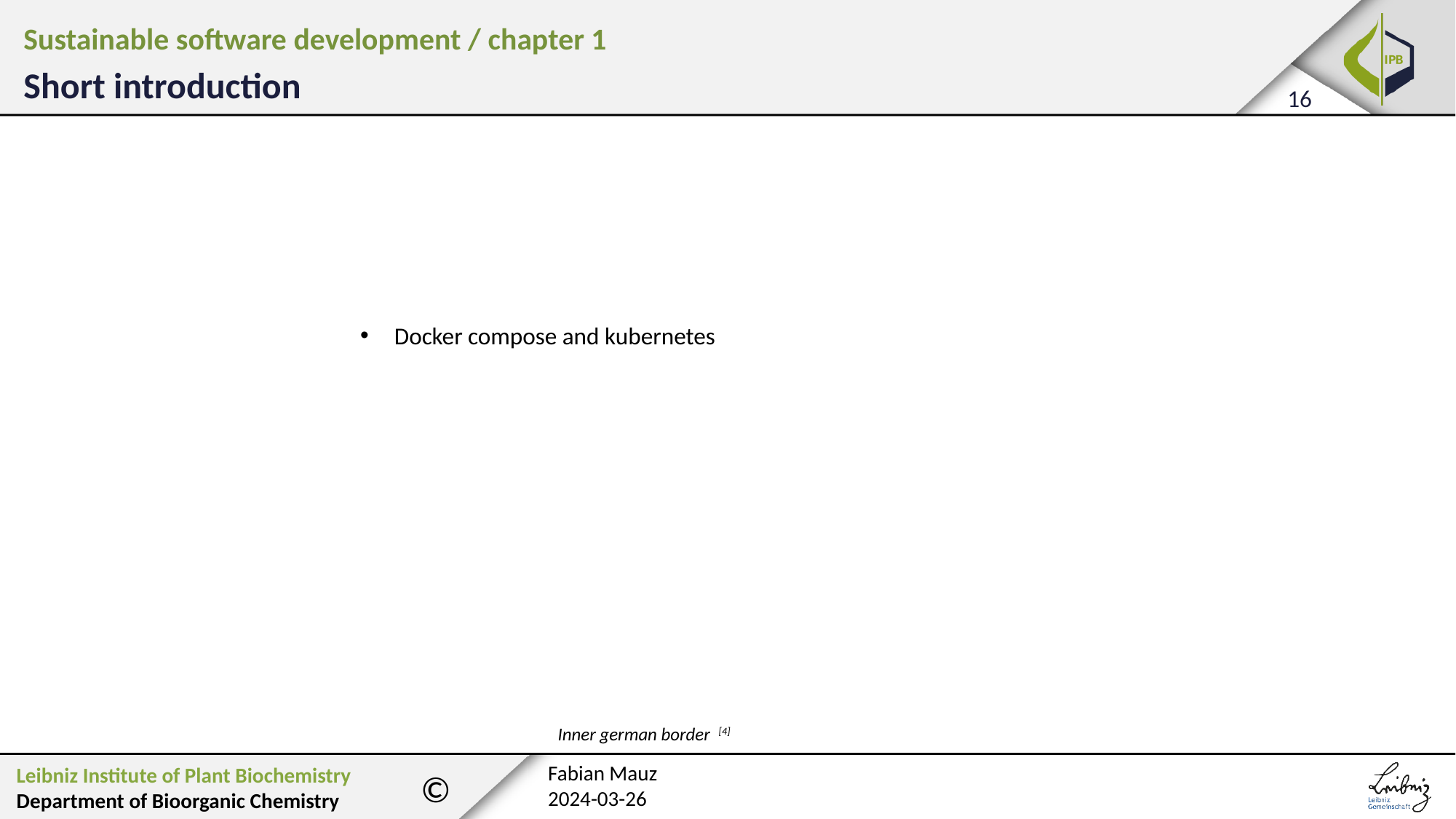

Sustainable software development / chapter 1

Short introduction

Docker compose and kubernetes

Inner german border  [4]